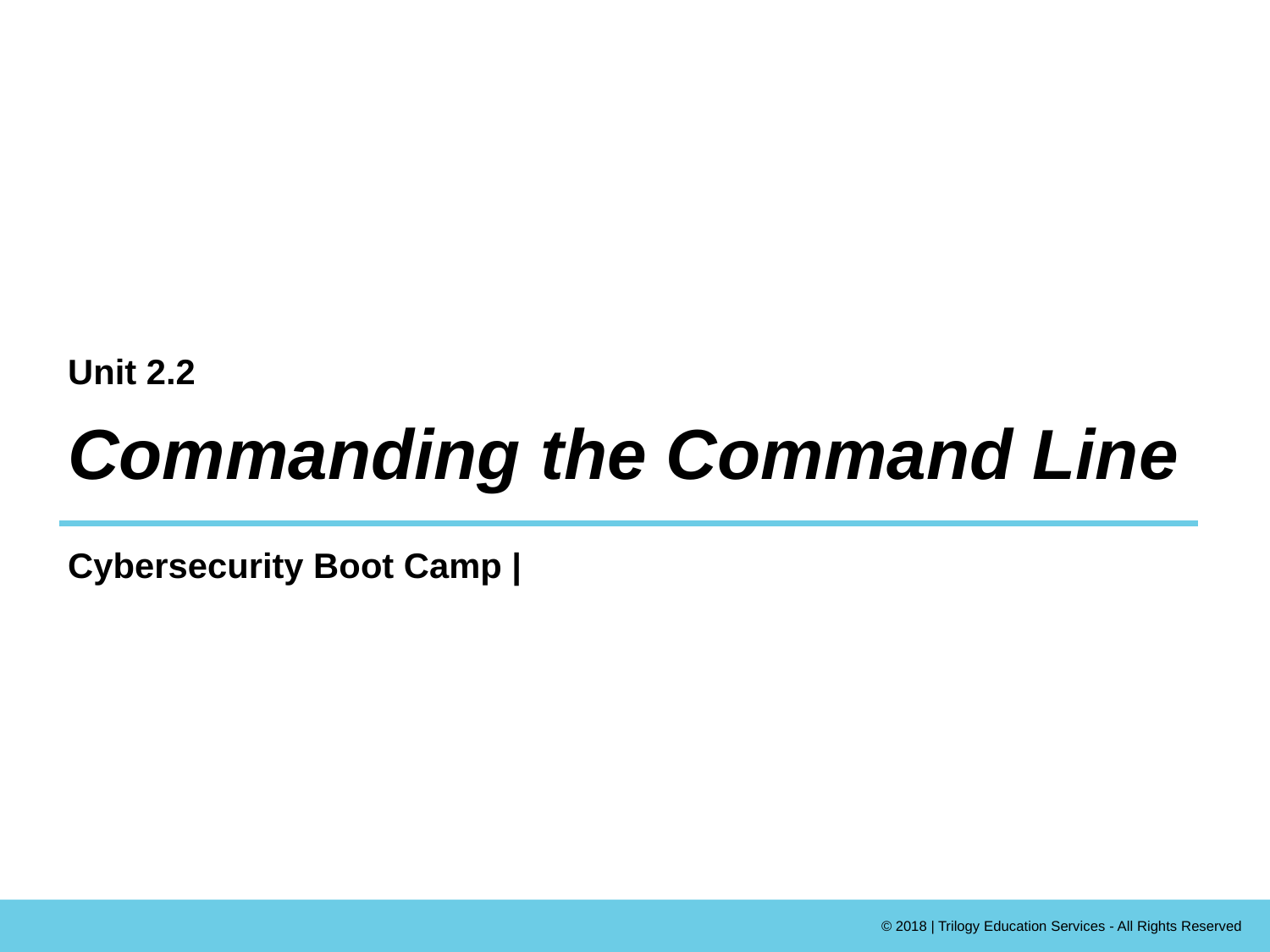

Unit 2.2
# Commanding the Command Line
Cybersecurity Boot Camp |